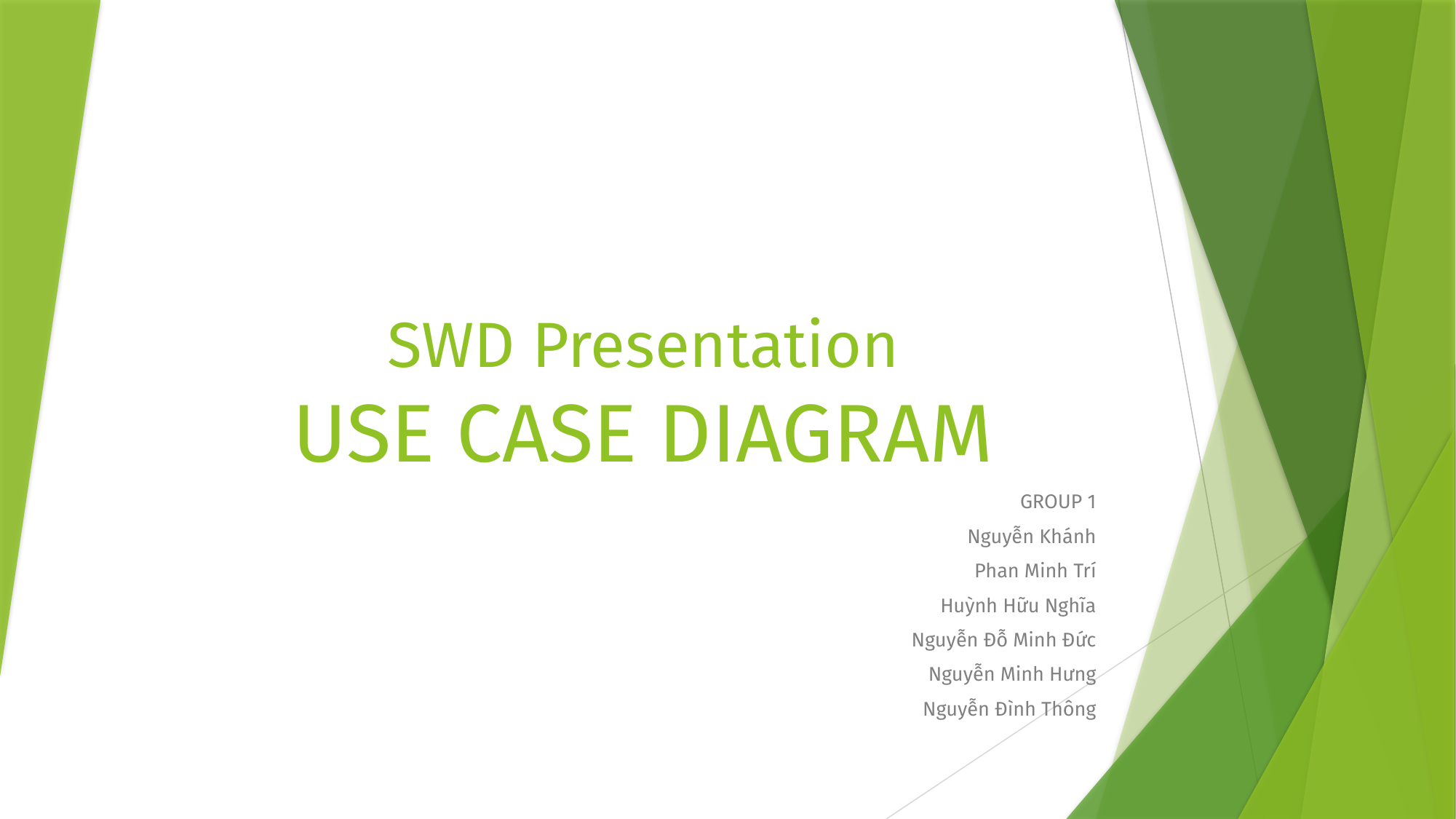

# SWD Presentation USE CASE DIAGRAM
GROUP 1
Nguyễn Khánh
Phan Minh Trí
Huỳnh Hữu Nghĩa
Nguyễn Đỗ Minh Đức
Nguyễn Minh Hưng
Nguyễn Đình Thông